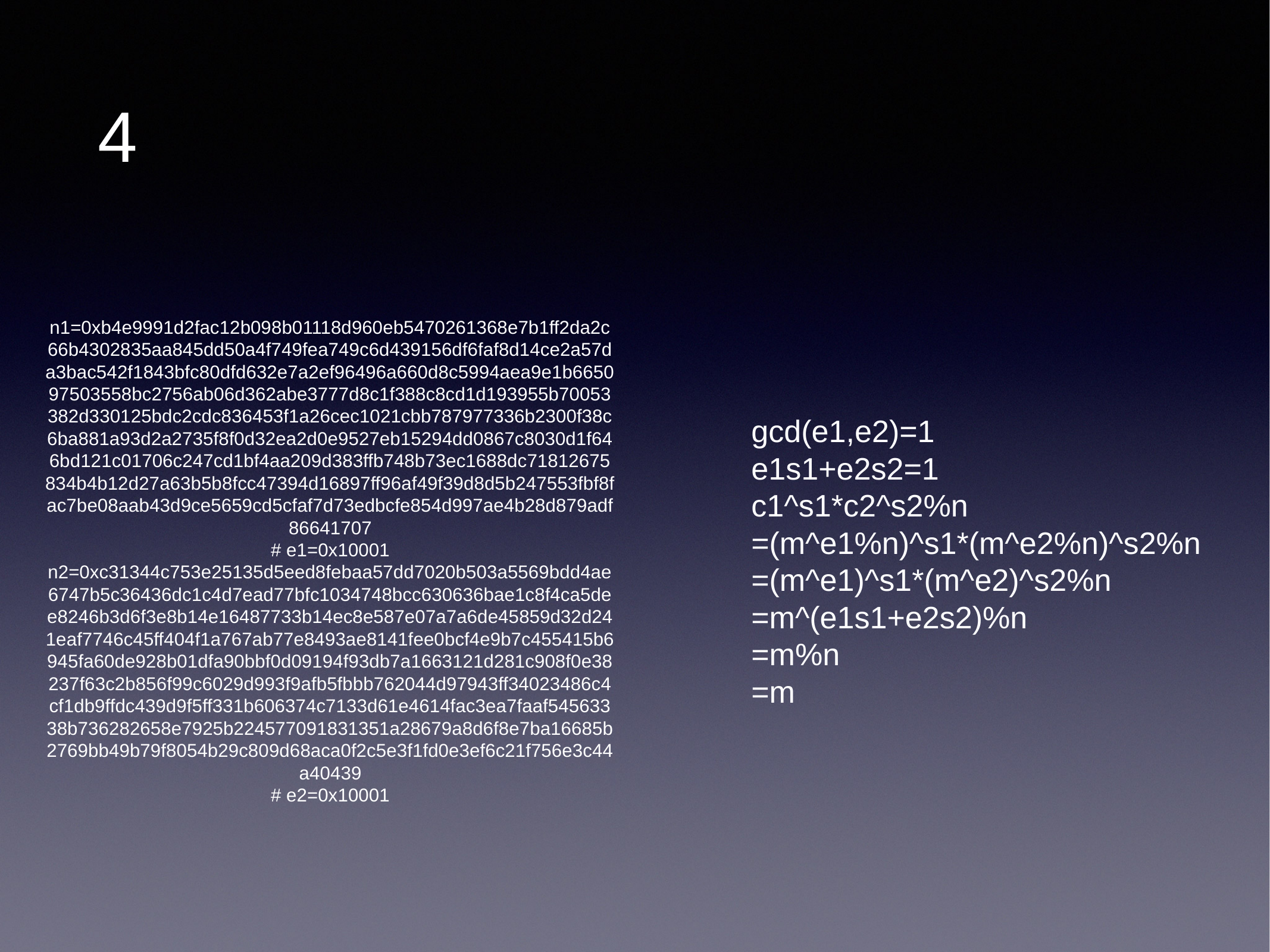

# 4
n1=0xb4e9991d2fac12b098b01118d960eb5470261368e7b1ff2da2c66b4302835aa845dd50a4f749fea749c6d439156df6faf8d14ce2a57da3bac542f1843bfc80dfd632e7a2ef96496a660d8c5994aea9e1b665097503558bc2756ab06d362abe3777d8c1f388c8cd1d193955b70053382d330125bdc2cdc836453f1a26cec1021cbb787977336b2300f38c6ba881a93d2a2735f8f0d32ea2d0e9527eb15294dd0867c8030d1f646bd121c01706c247cd1bf4aa209d383ffb748b73ec1688dc71812675834b4b12d27a63b5b8fcc47394d16897ff96af49f39d8d5b247553fbf8fac7be08aab43d9ce5659cd5cfaf7d73edbcfe854d997ae4b28d879adf86641707
# e1=0x10001
n2=0xc31344c753e25135d5eed8febaa57dd7020b503a5569bdd4ae6747b5c36436dc1c4d7ead77bfc1034748bcc630636bae1c8f4ca5dee8246b3d6f3e8b14e16487733b14ec8e587e07a7a6de45859d32d241eaf7746c45ff404f1a767ab77e8493ae8141fee0bcf4e9b7c455415b6945fa60de928b01dfa90bbf0d09194f93db7a1663121d281c908f0e38237f63c2b856f99c6029d993f9afb5fbbb762044d97943ff34023486c4cf1db9ffdc439d9f5ff331b606374c7133d61e4614fac3ea7faaf54563338b736282658e7925b224577091831351a28679a8d6f8e7ba16685b2769bb49b79f8054b29c809d68aca0f2c5e3f1fd0e3ef6c21f756e3c44a40439
# e2=0x10001
gcd(e1,e2)=1
e1s1+e2s2=1
c1^s1*c2^s2%n
=(m^e1%n)^s1*(m^e2%n)^s2%n
=(m^e1)^s1*(m^e2)^s2%n
=m^(e1s1+e2s2)%n
=m%n
=m